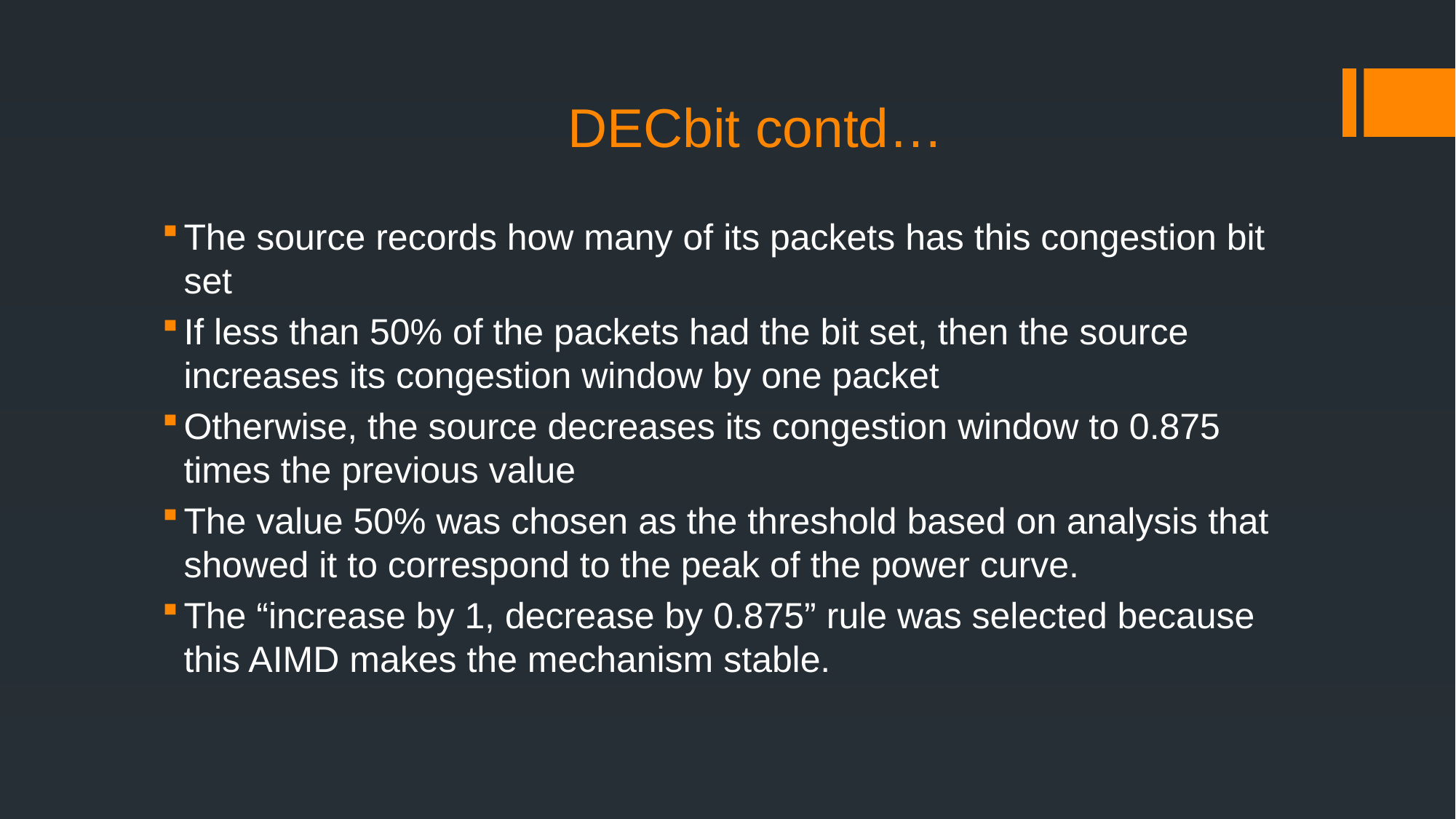

# DECbit contd…
The source records how many of its packets has this congestion bit set
If less than 50% of the packets had the bit set, then the source increases its congestion window by one packet
Otherwise, the source decreases its congestion window to 0.875 times the previous value
The value 50% was chosen as the threshold based on analysis that showed it to correspond to the peak of the power curve.
The “increase by 1, decrease by 0.875” rule was selected because this AIMD makes the mechanism stable.